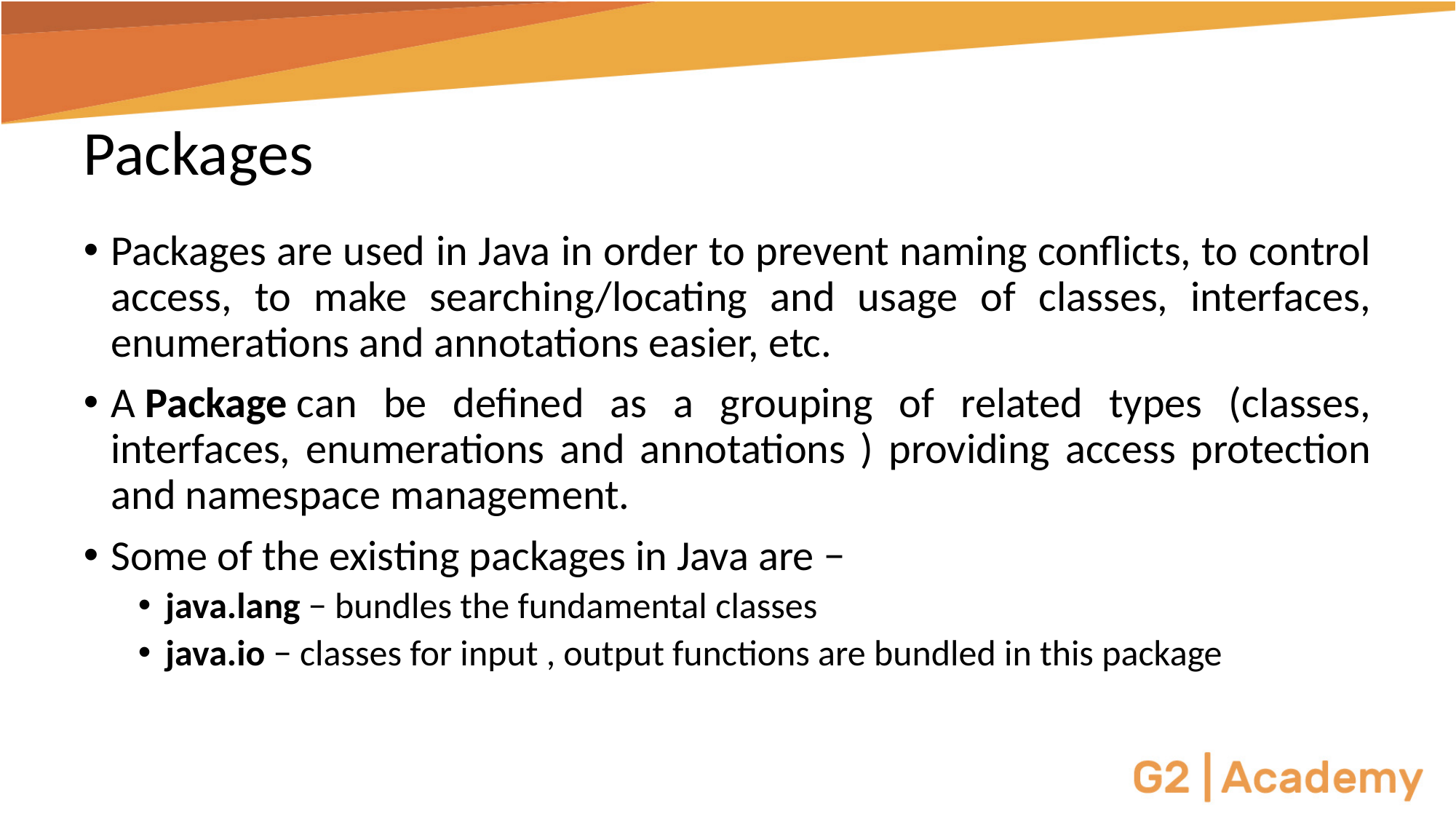

# Packages
Packages are used in Java in order to prevent naming conflicts, to control access, to make searching/locating and usage of classes, interfaces, enumerations and annotations easier, etc.
A Package can be defined as a grouping of related types (classes, interfaces, enumerations and annotations ) providing access protection and namespace management.
Some of the existing packages in Java are −
java.lang − bundles the fundamental classes
java.io − classes for input , output functions are bundled in this package